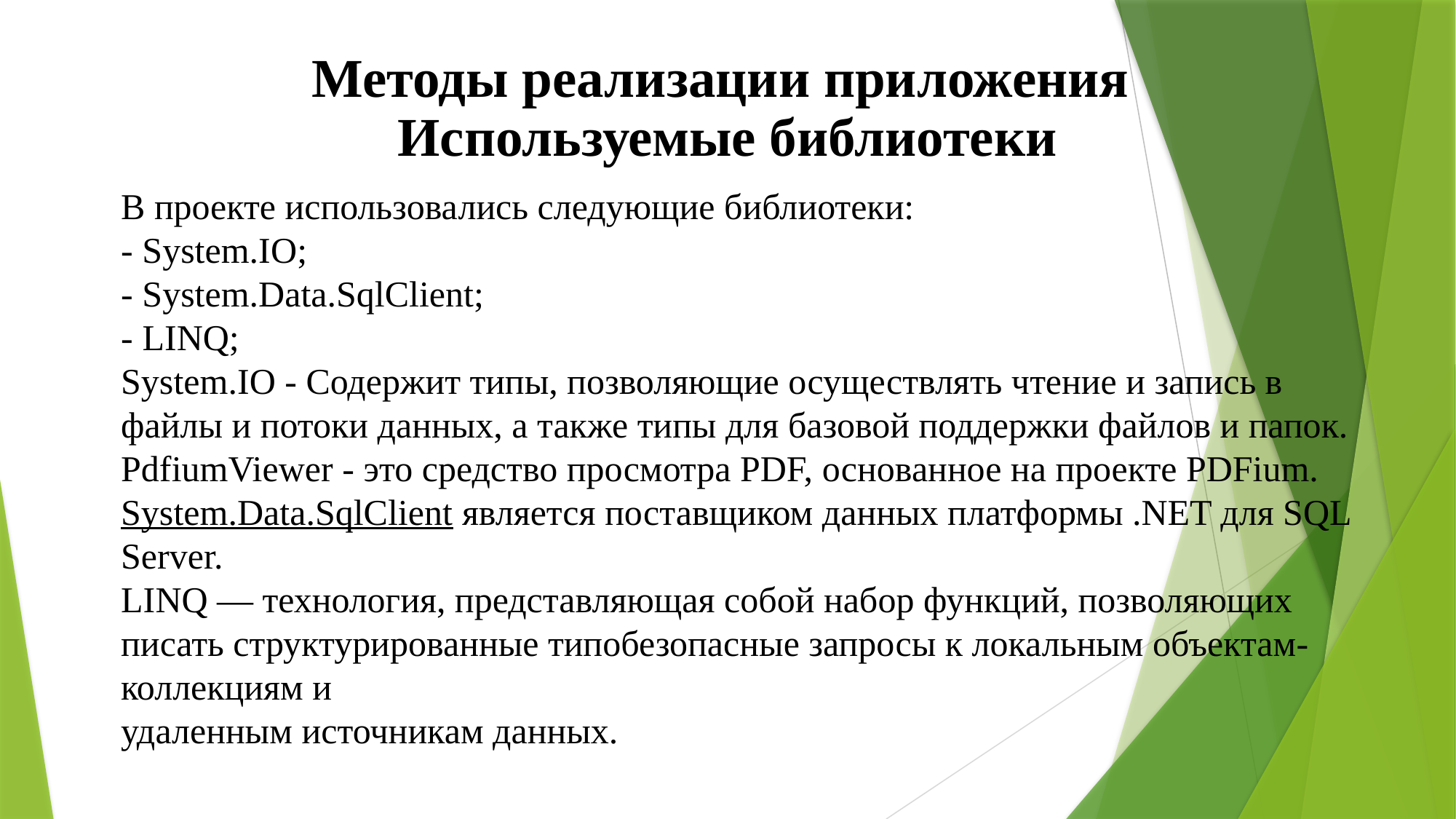

# Методы реализации приложения Используемые библиотеки
В проекте использовались следующие библиотеки:
- System.IO;
- System.Data.SqlClient;
- LINQ;
System.IO - Содержит типы, позволяющие осуществлять чтение и запись в файлы и потоки данных, а также типы для базовой поддержки файлов и папок.
PdfiumViewer - это средство просмотра PDF, основанное на проекте PDFium.
System.Data.SqlClient является поставщиком данных платформы .NET для SQL Server.
LINQ — технология, представляющая собой набор функций, позволяющих писать структурированные типобезопасные запросы к локальным объектам-коллекциям и
удаленным источникам данных.